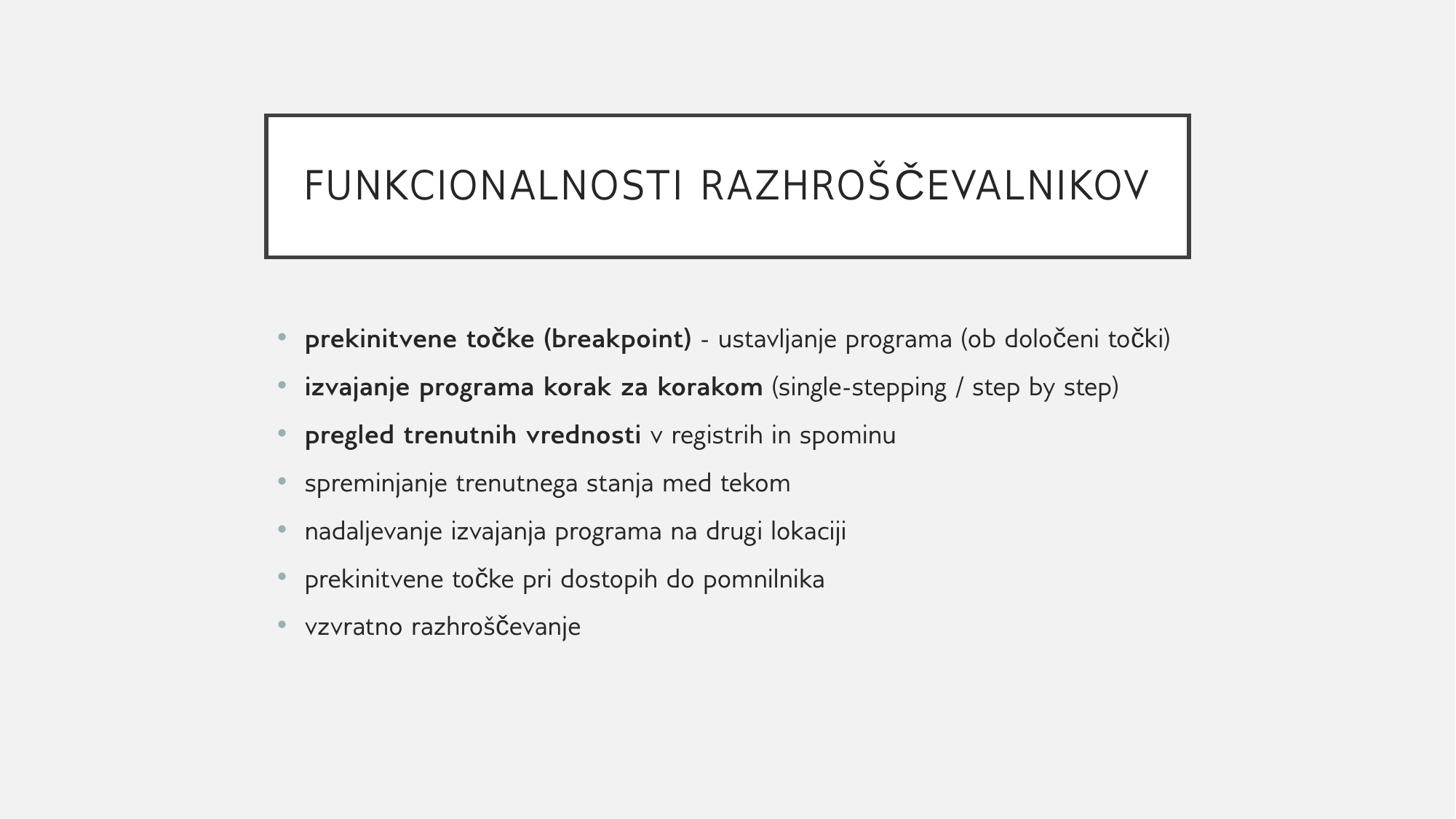

# Funkcionalnosti RAZHROščevalnikov
prekinitvene točke (breakpoint) - ustavljanje programa (ob določeni točki)
izvajanje programa korak za korakom (single-stepping / step by step)
pregled trenutnih vrednosti v registrih in spominu
spreminjanje trenutnega stanja med tekom
nadaljevanje izvajanja programa na drugi lokaciji
prekinitvene točke pri dostopih do pomnilnika
vzvratno razhroščevanje